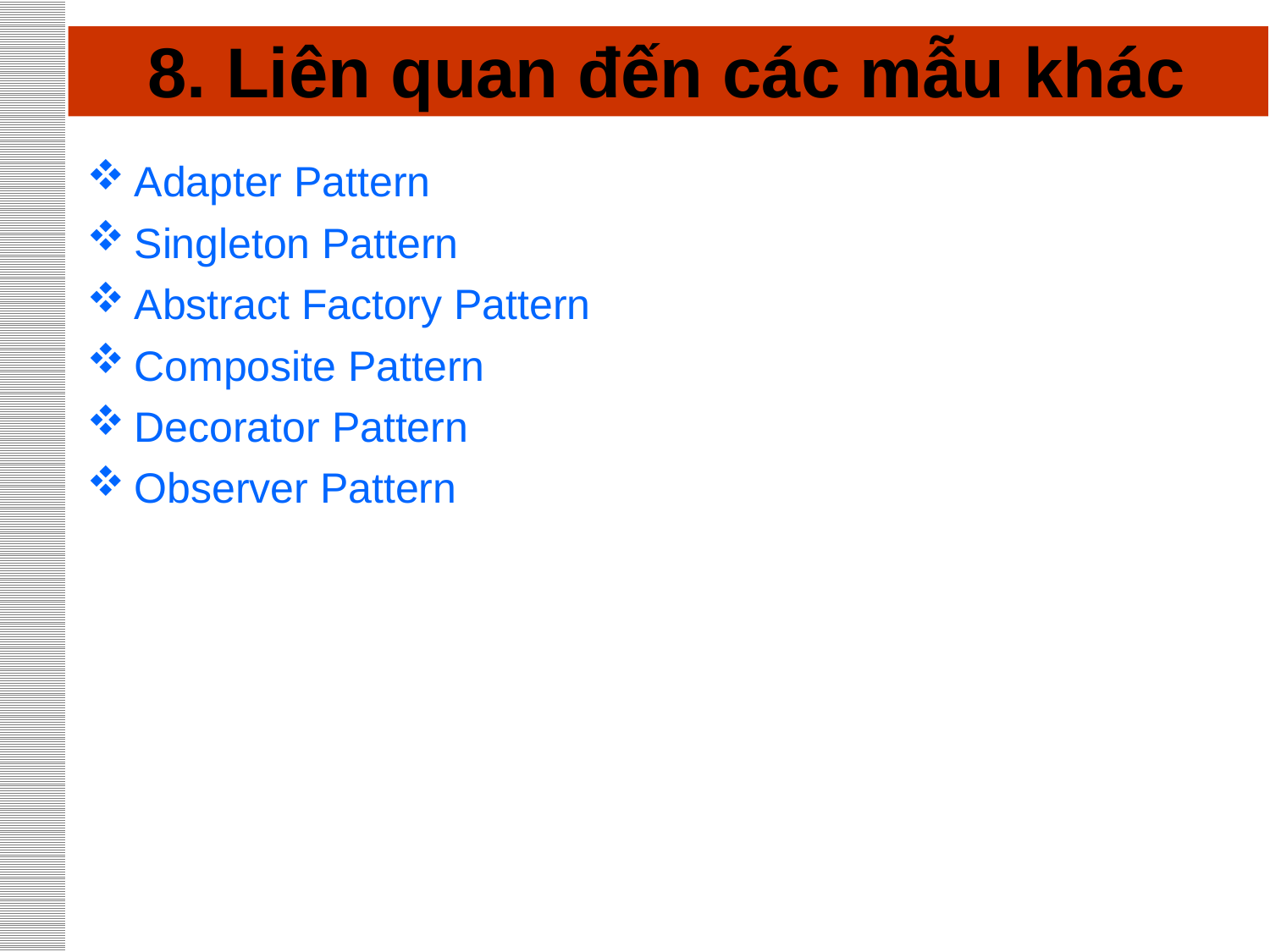

# 8. Liên quan đến các mẫu khác
Adapter Pattern
Singleton Pattern
Abstract Factory Pattern
Composite Pattern
Decorator Pattern
Observer Pattern